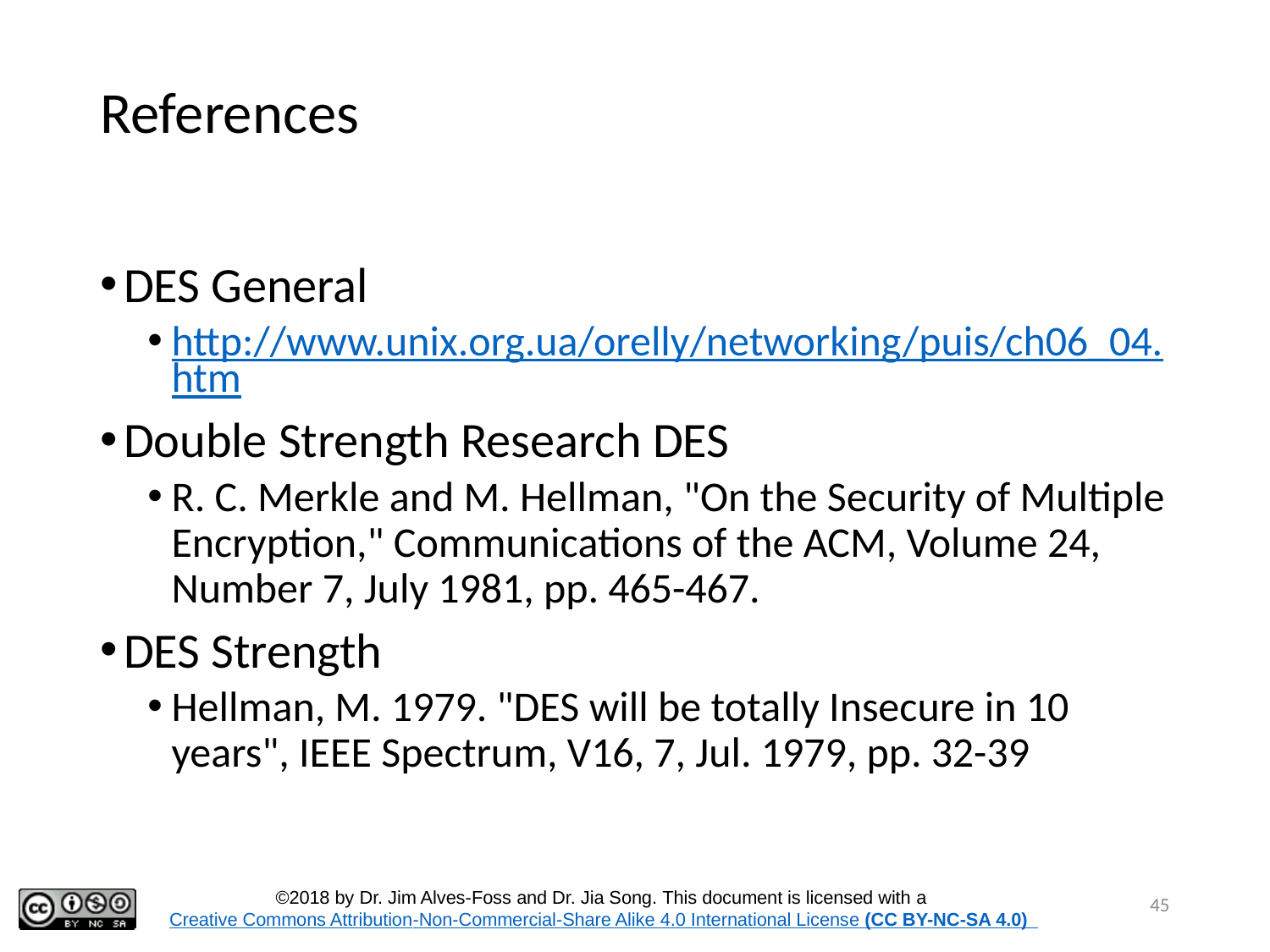

# References
DES General
http://www.unix.org.ua/orelly/networking/puis/ch06_04.htm
Double Strength Research DES
R. C. Merkle and M. Hellman, "On the Security of Multiple Encryption," Communications of the ACM, Volume 24, Number 7, July 1981, pp. 465-467.
DES Strength
Hellman, M. 1979. "DES will be totally Insecure in 10 years", IEEE Spectrum, V16, 7, Jul. 1979, pp. 32-39

45